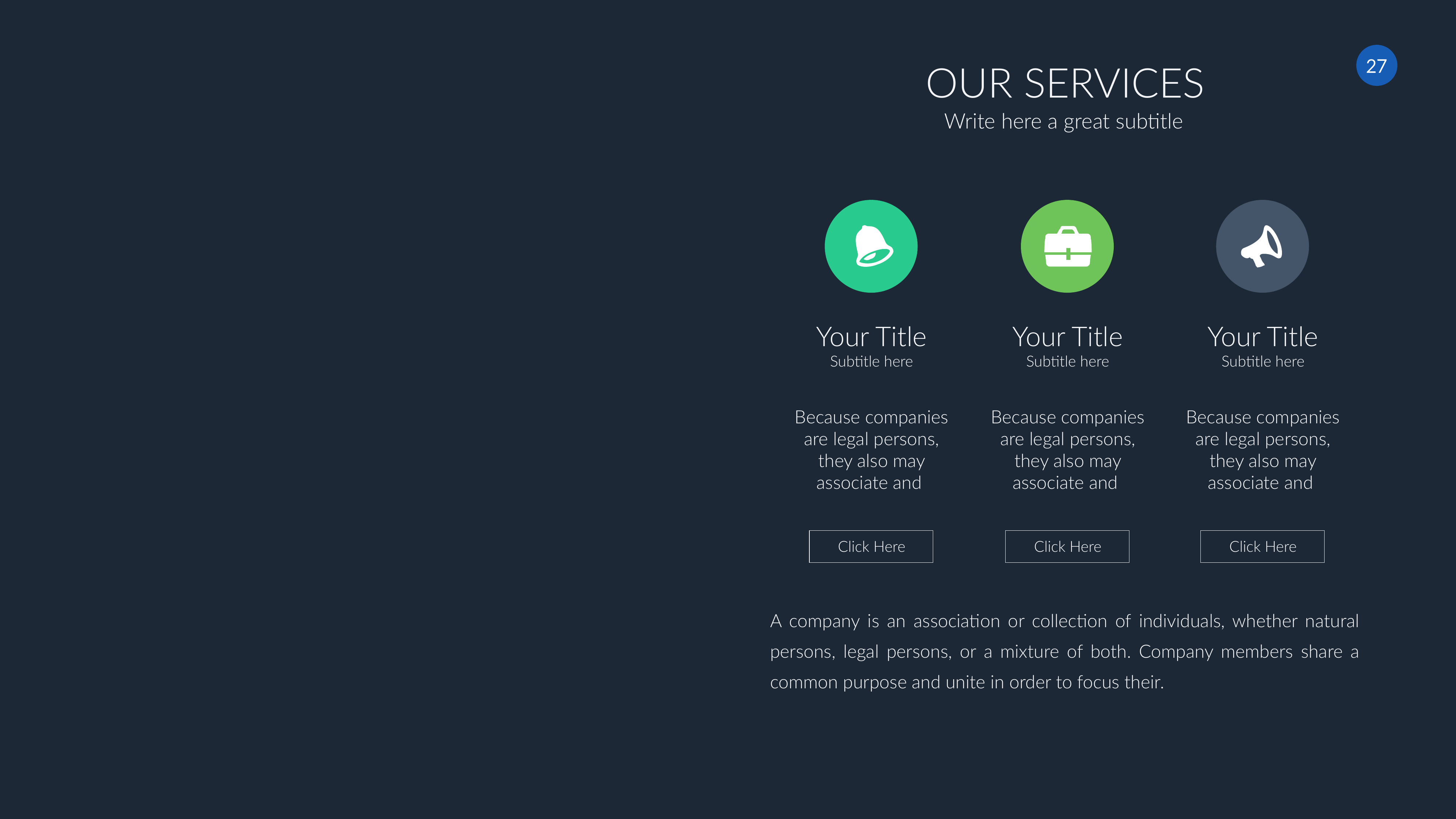

OUR SERVICES
Write here a great subtitle

Your Title
Subtitle here

Because companies are legal persons, they also may associate and
Your Title
Subtitle here

Because companies are legal persons, they also may associate and
Your Title
Subtitle here

Because companies are legal persons, they also may associate and
Click Here
Click Here
Click Here

A company is an association or collection of individuals, whether natural persons, legal persons, or a mixture of both. Company members share a common purpose and unite in order to focus their.